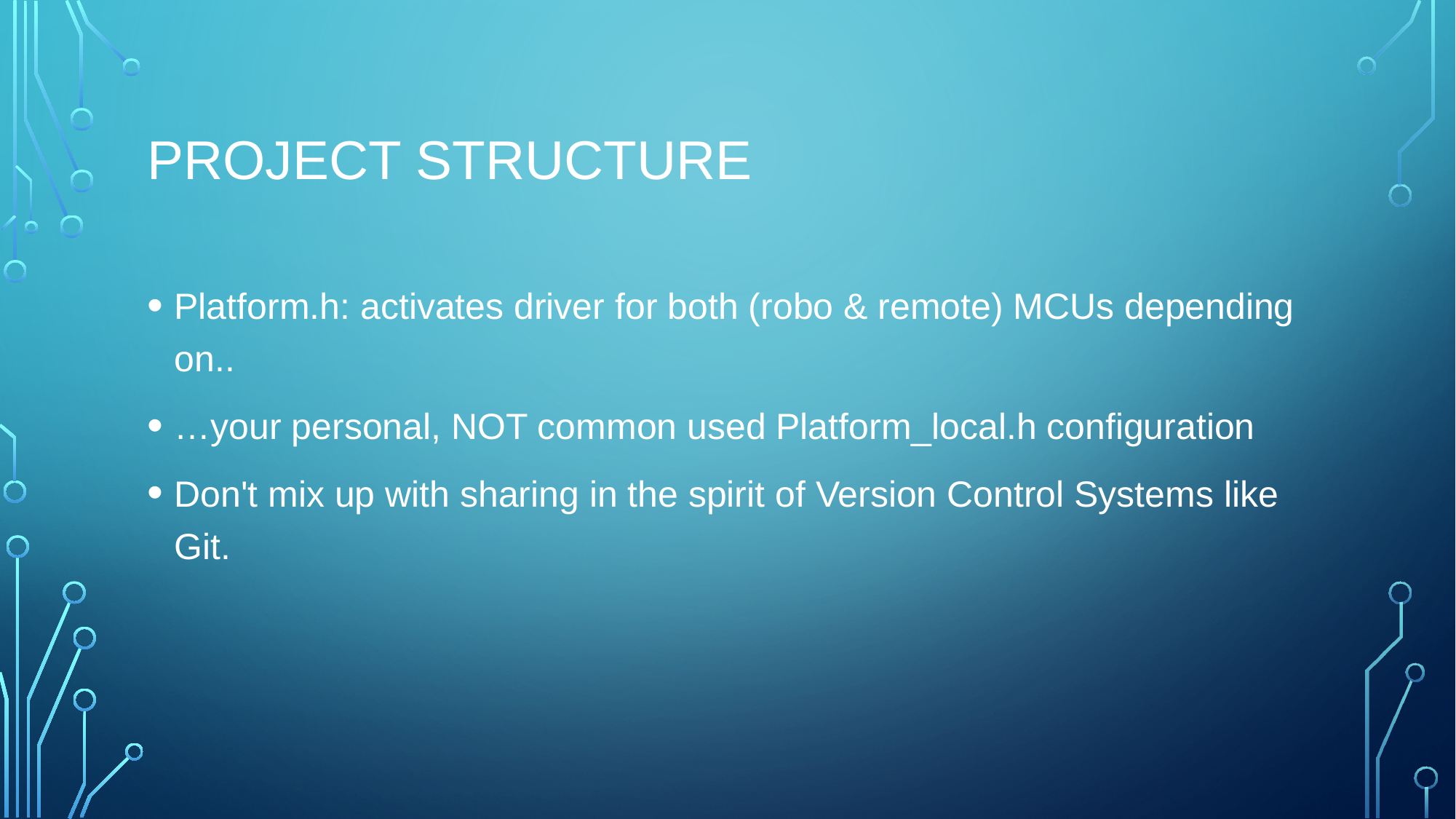

# Project structure
Platform.h: activates driver for both (robo & remote) MCUs depending on..
…your personal, NOT common used Platform_local.h configuration
Don't mix up with sharing in the spirit of Version Control Systems like Git.